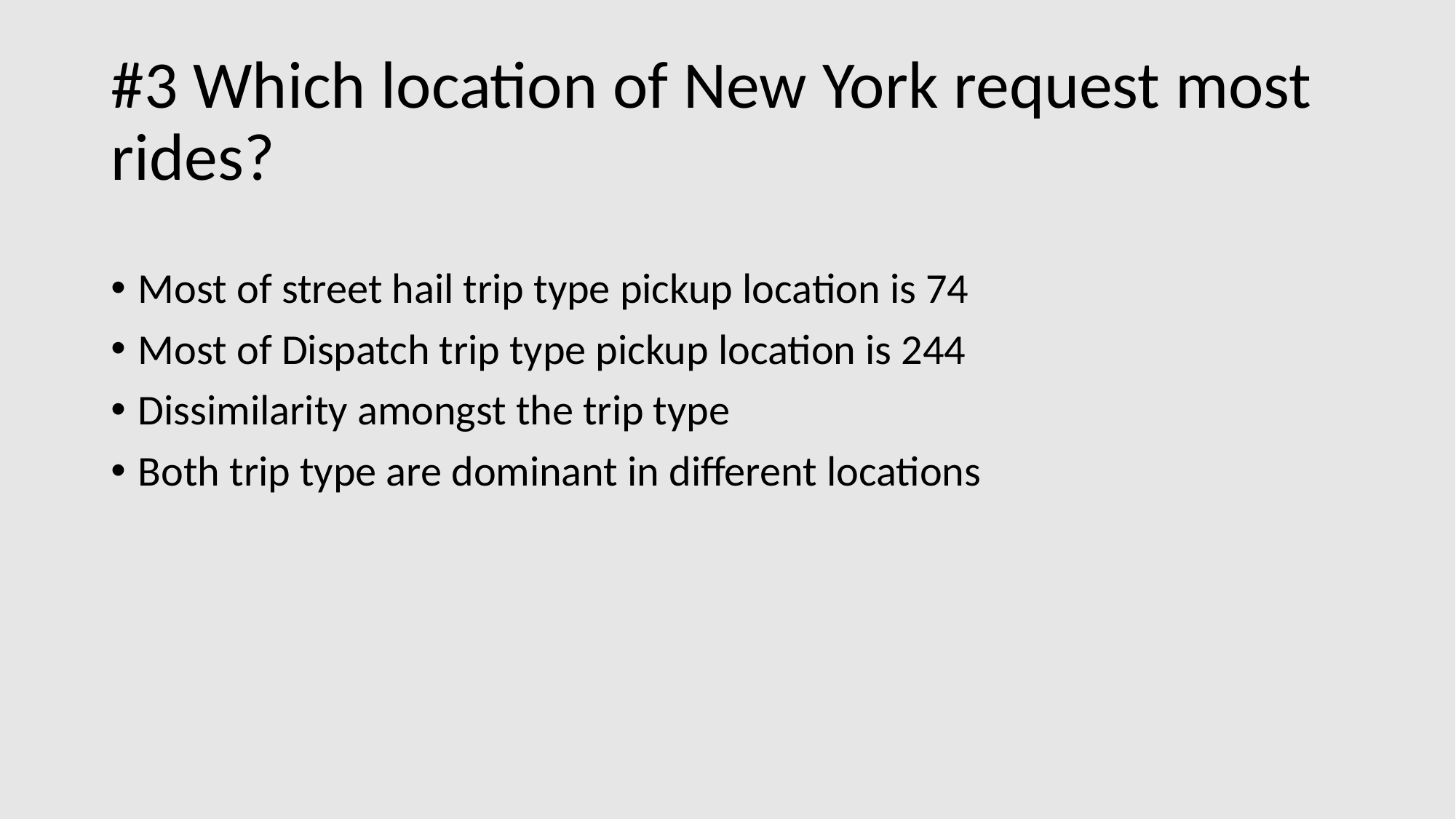

# #3 Which location of New York request most rides?
Most of street hail trip type pickup location is 74
Most of Dispatch trip type pickup location is 244
Dissimilarity amongst the trip type
Both trip type are dominant in different locations